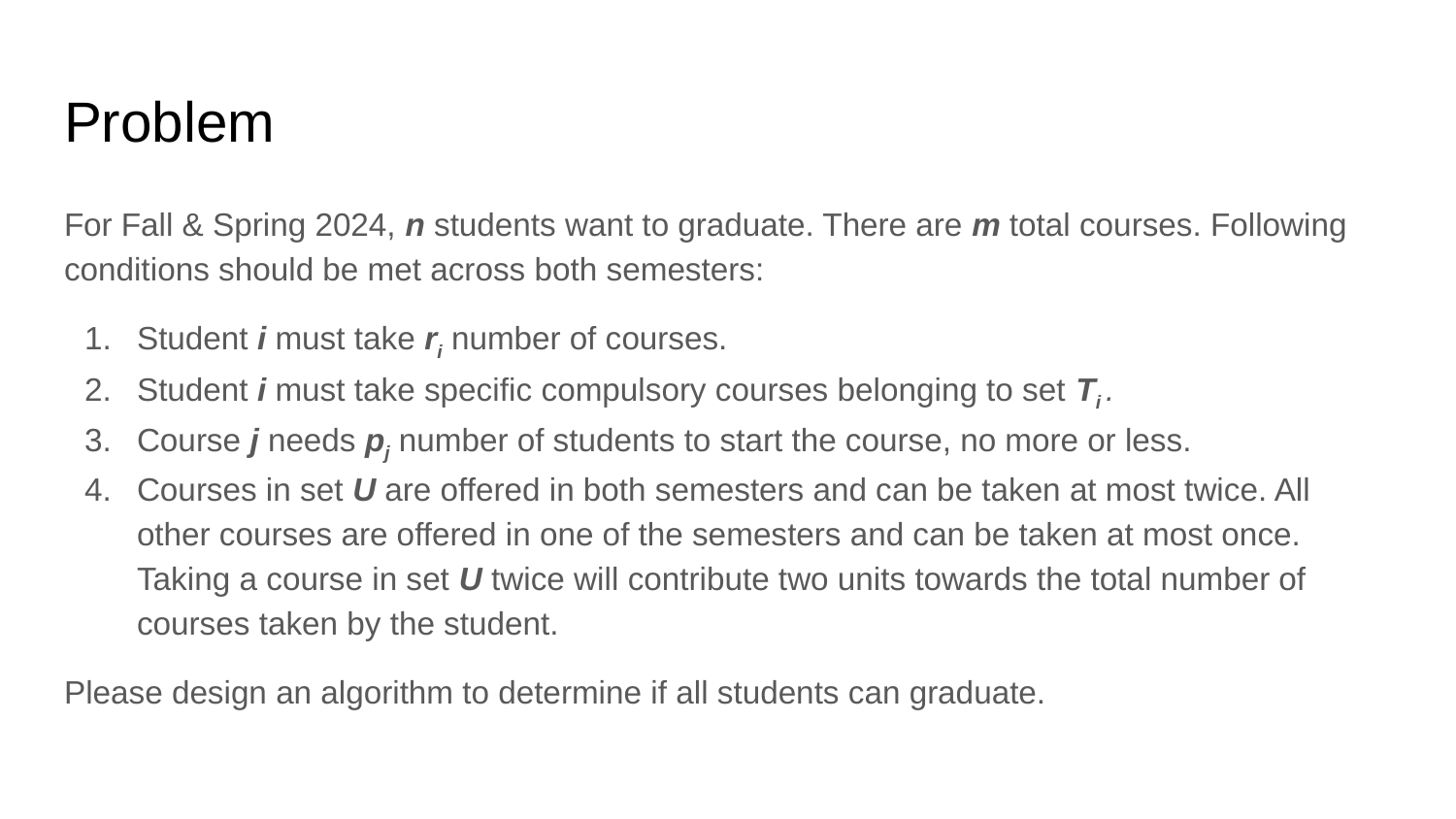

# Problem
For Fall & Spring 2024, n students want to graduate. There are m total courses. Following conditions should be met across both semesters:
Student i must take ri number of courses.
Student i must take specific compulsory courses belonging to set Ti .
Course j needs pj number of students to start the course, no more or less.
Courses in set U are offered in both semesters and can be taken at most twice. All other courses are offered in one of the semesters and can be taken at most once. Taking a course in set U twice will contribute two units towards the total number of courses taken by the student.
Please design an algorithm to determine if all students can graduate.